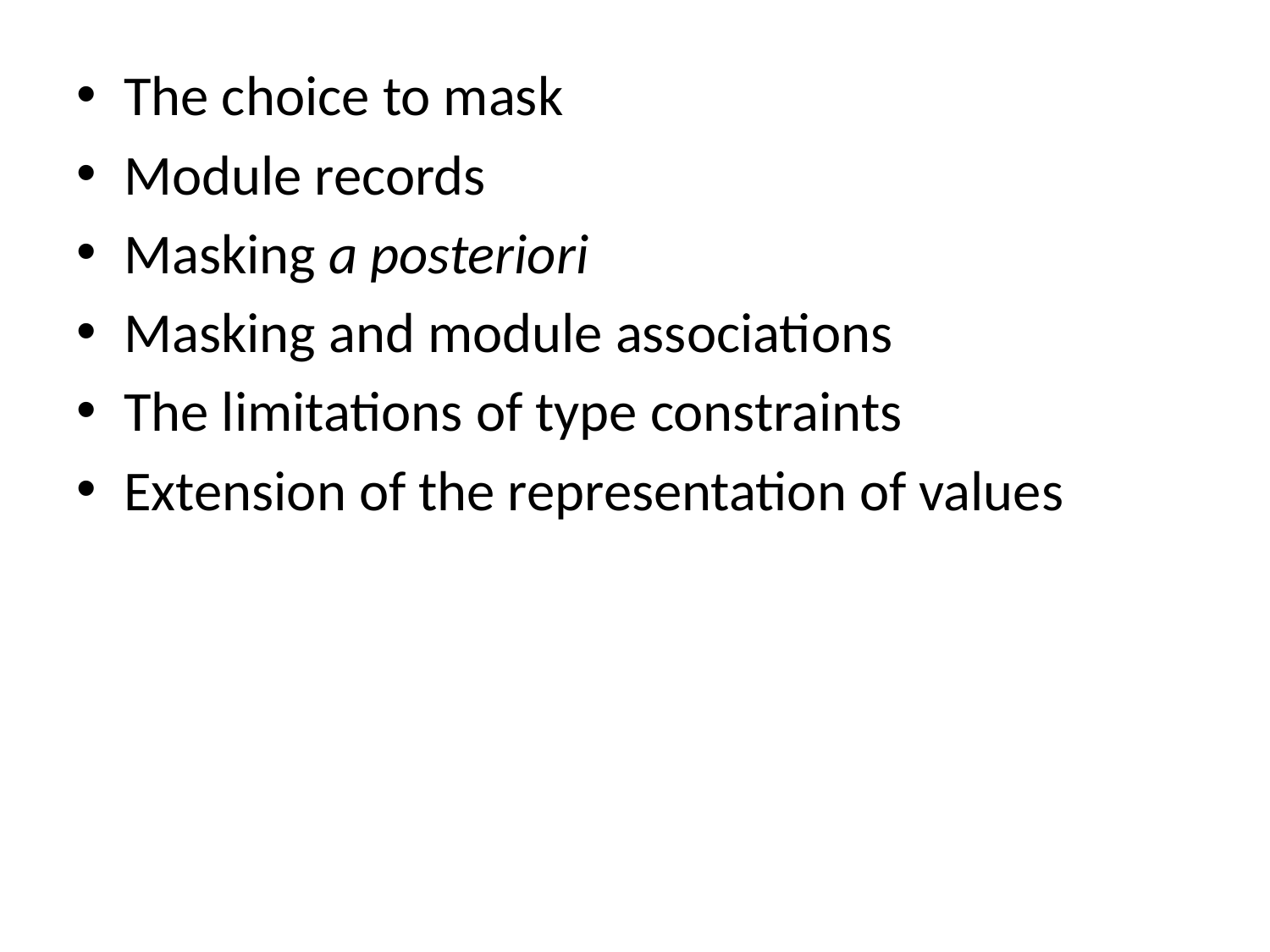

The choice to mask
Module records
Masking a posteriori
Masking and module associations
The limitations of type constraints
Extension of the representation of values